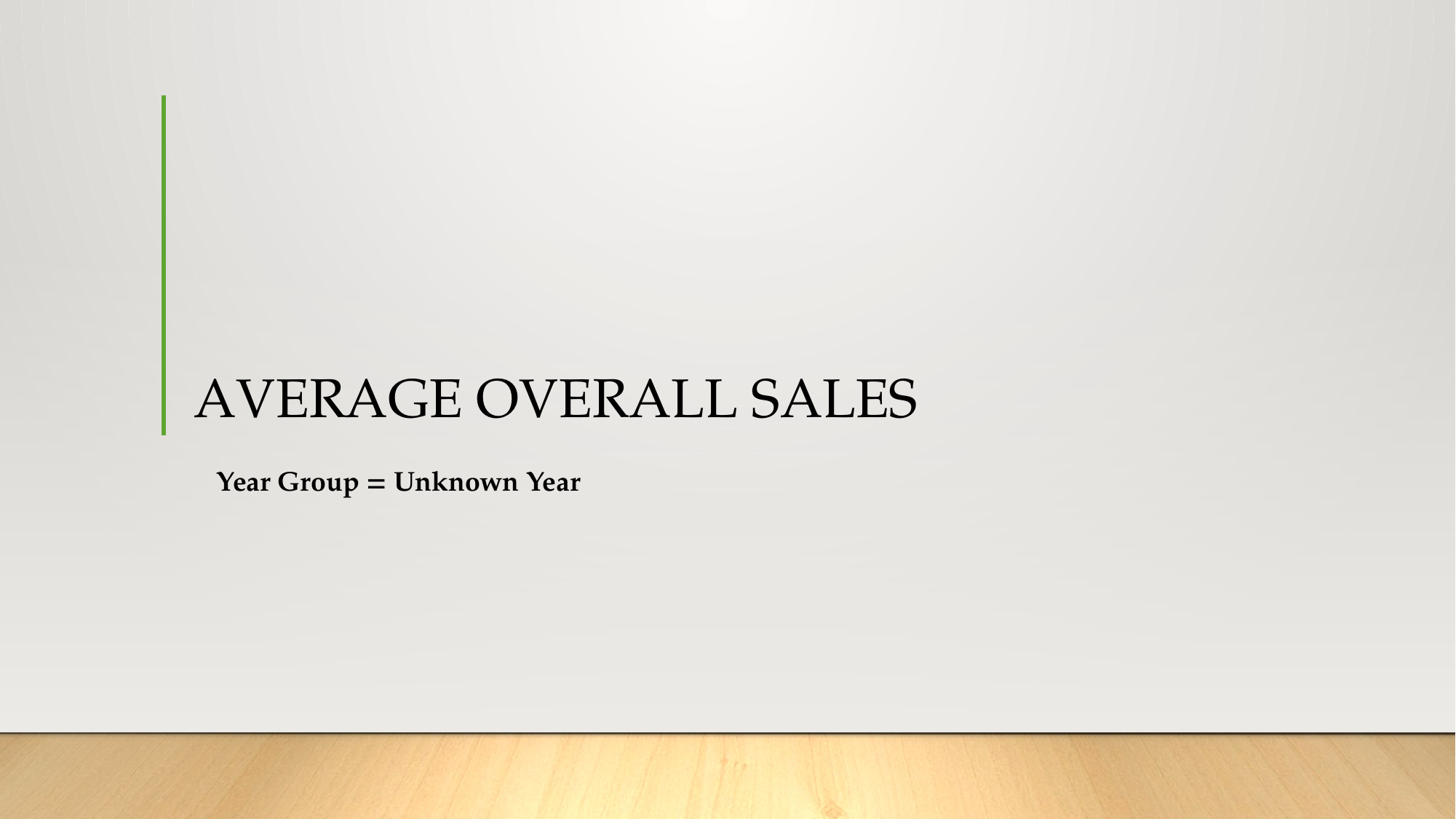

# AVERAGE OVERALL SALES
Year Group = Unknown Year